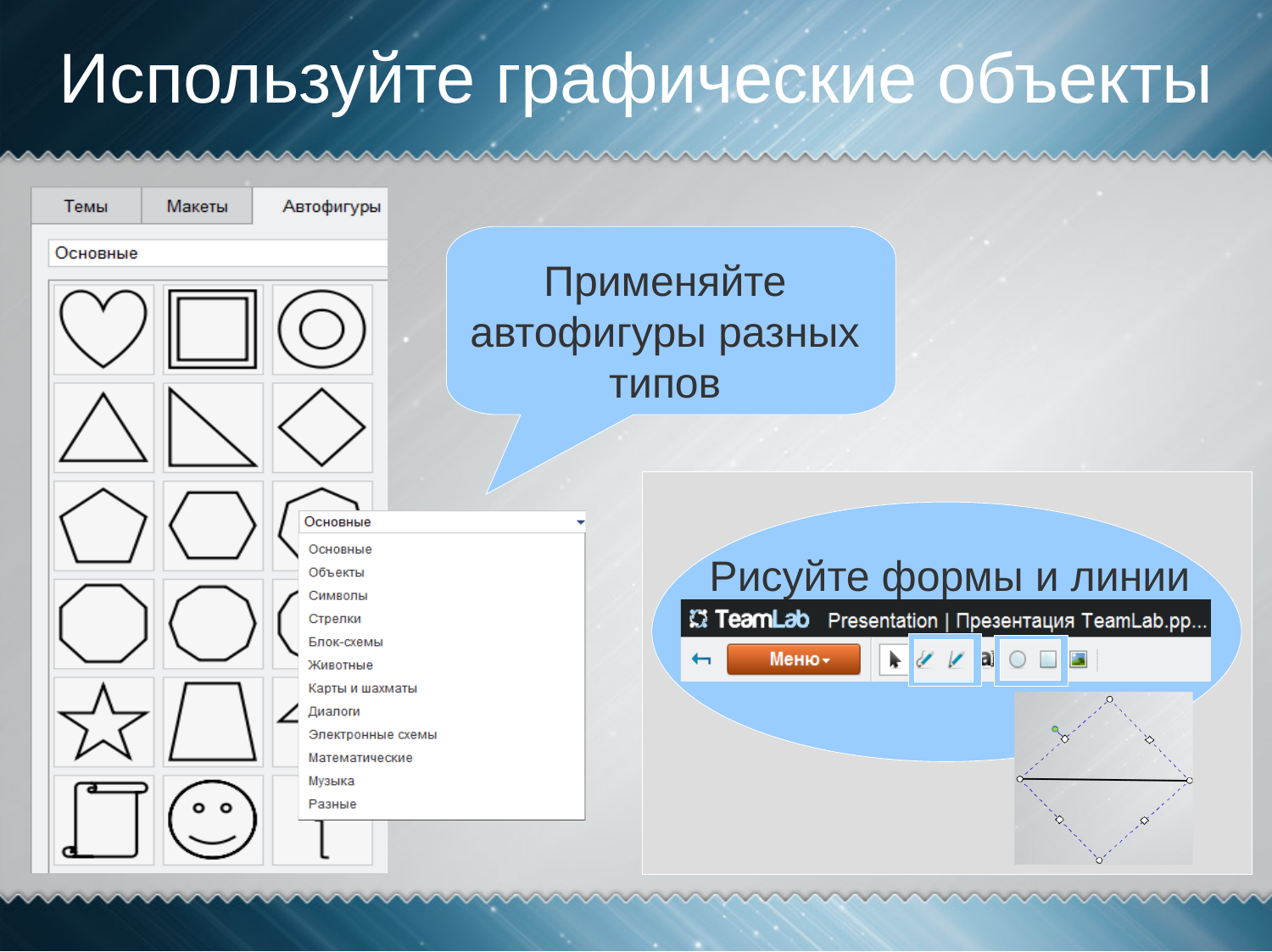

# Используйте графические объекты

Применяйте автофигуры разных типов

Рисуйте формы и линии